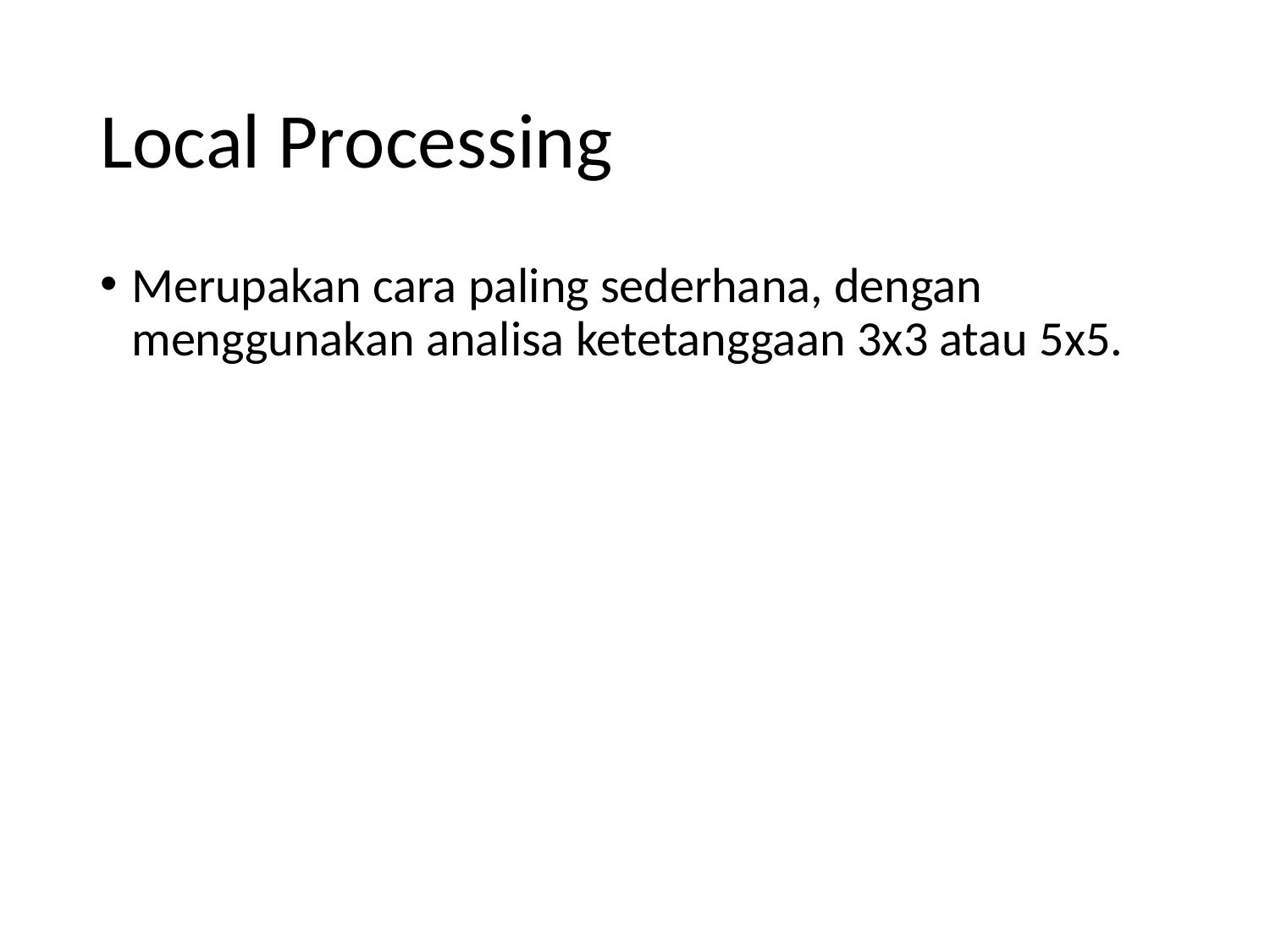

# Local Processing
Merupakan cara paling sederhana, dengan menggunakan analisa ketetanggaan 3x3 atau 5x5.